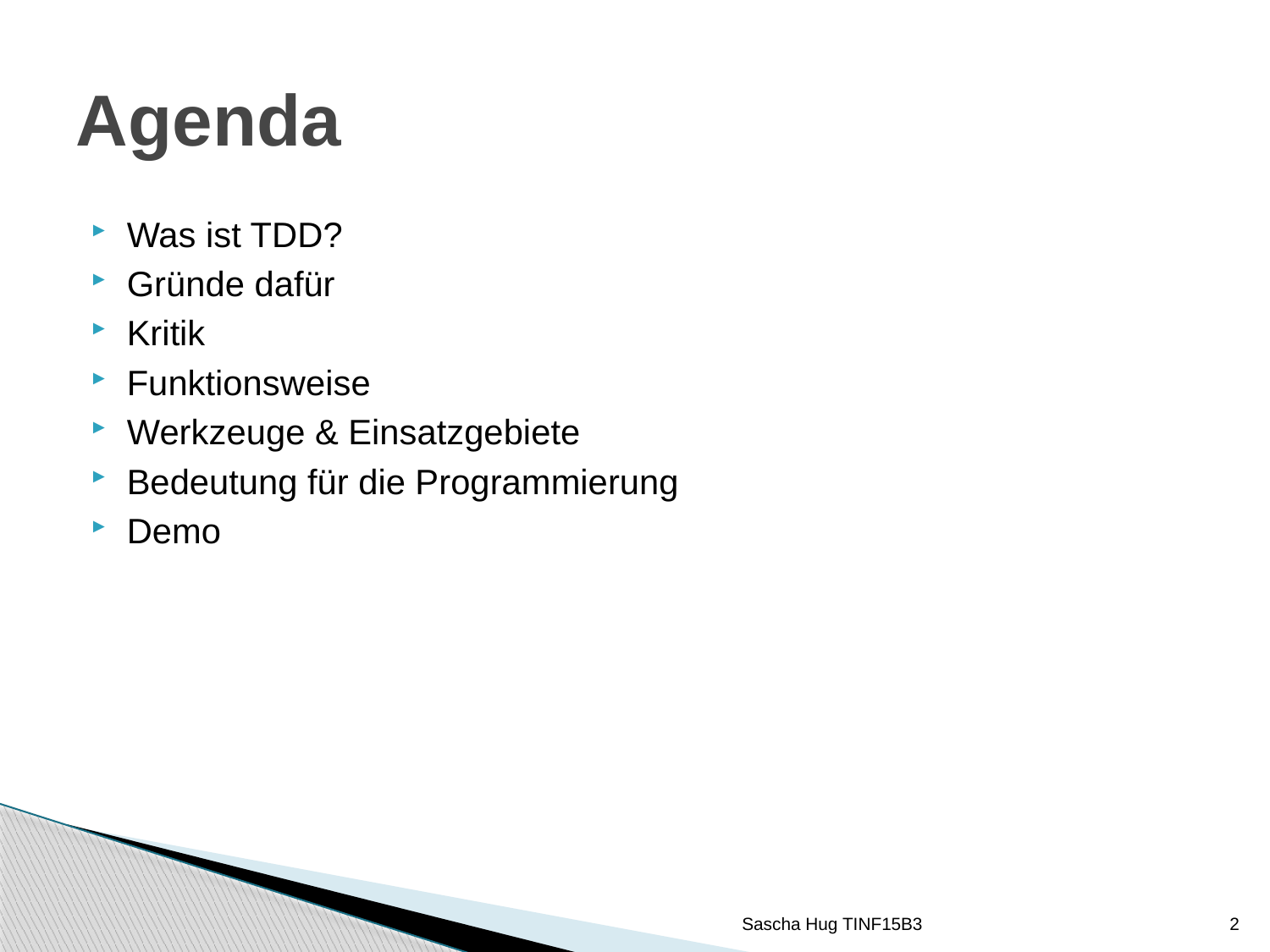

# Agenda
Was ist TDD?
Gründe dafür
Kritik
Funktionsweise
Werkzeuge & Einsatzgebiete
Bedeutung für die Programmierung
Demo

Sascha Hug TINF15B3
2